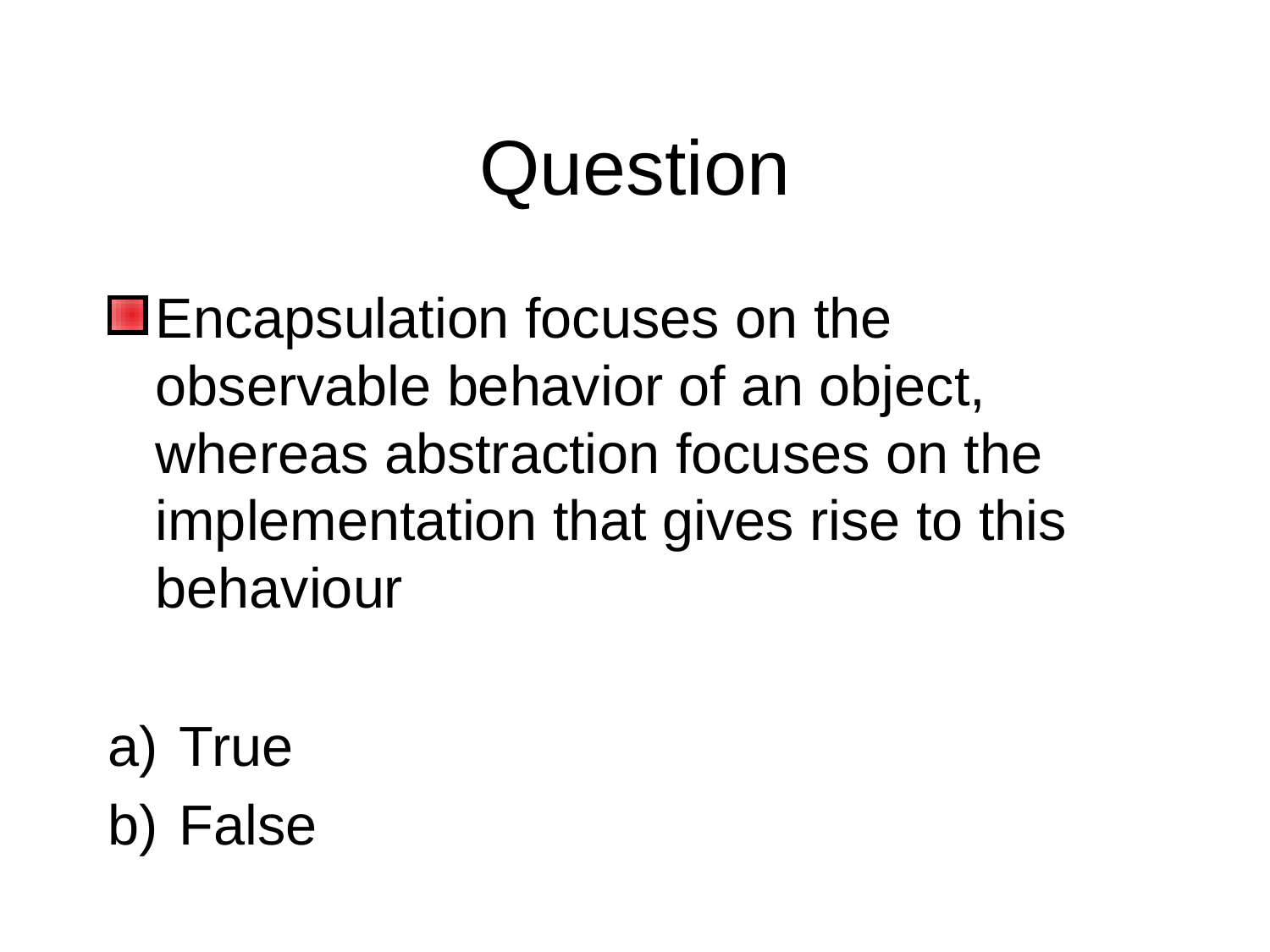

# Question
Encapsulation focuses on the observable behavior of an object, whereas abstraction focuses on the implementation that gives rise to this behaviour

True
False